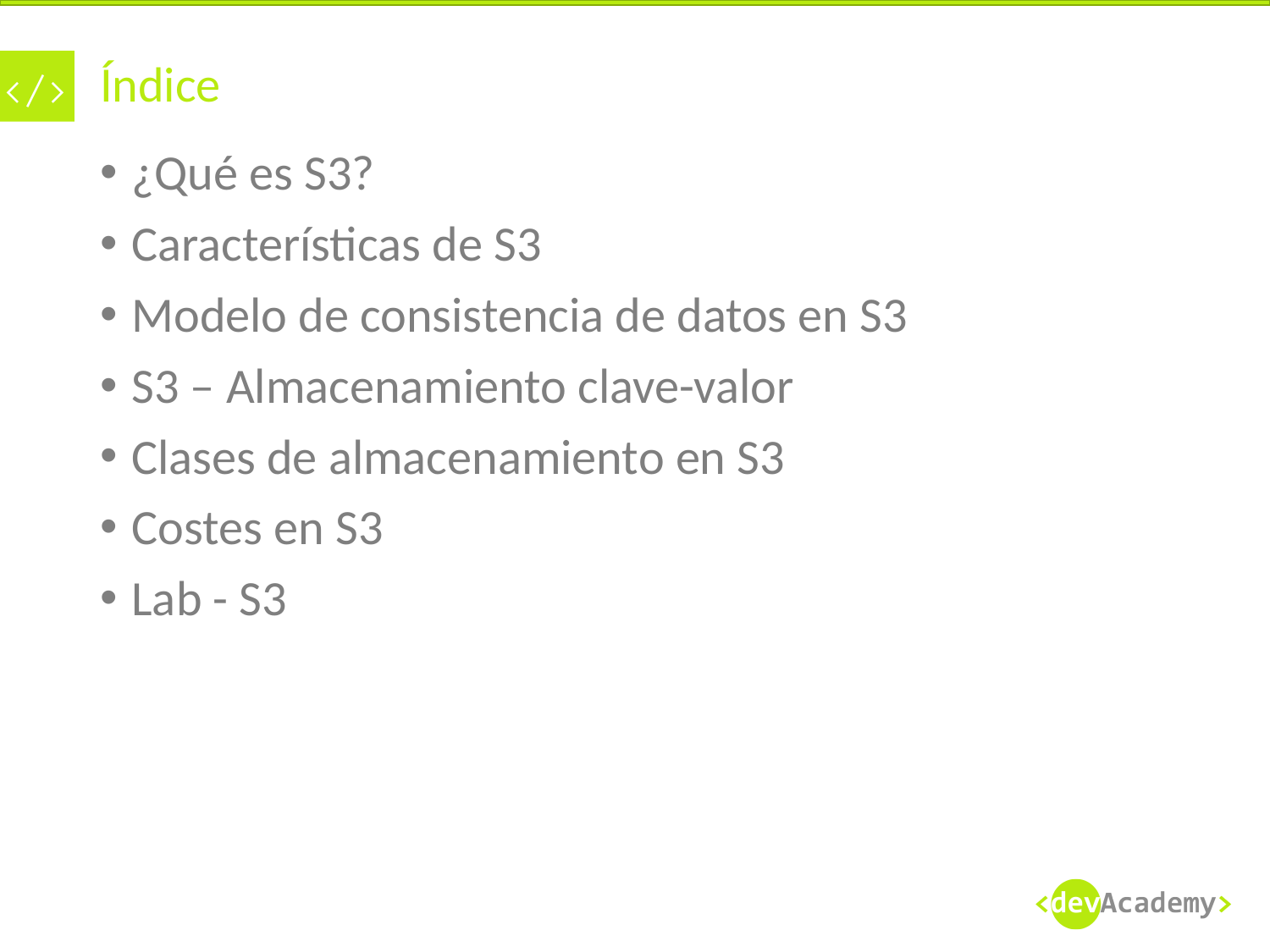

# Índice
¿Qué es S3?
Características de S3
Modelo de consistencia de datos en S3
S3 – Almacenamiento clave-valor
Clases de almacenamiento en S3
Costes en S3
Lab - S3